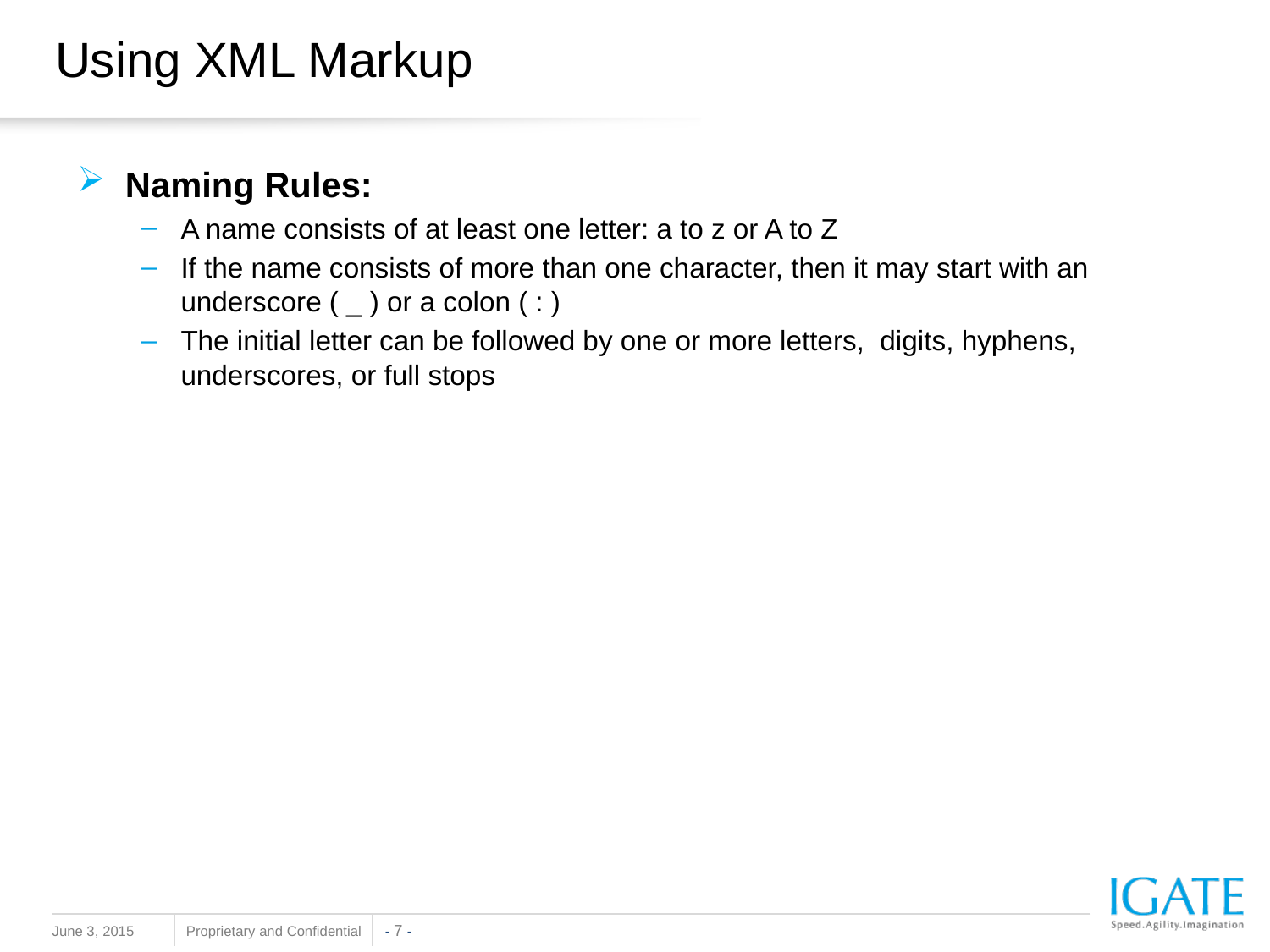

# Using XML Markup
Naming Rules:
A name consists of at least one letter: a to z or A to Z
If the name consists of more than one character, then it may start with an underscore ( _ ) or a colon ( : )
The initial letter can be followed by one or more letters,  digits, hyphens, underscores, or full stops